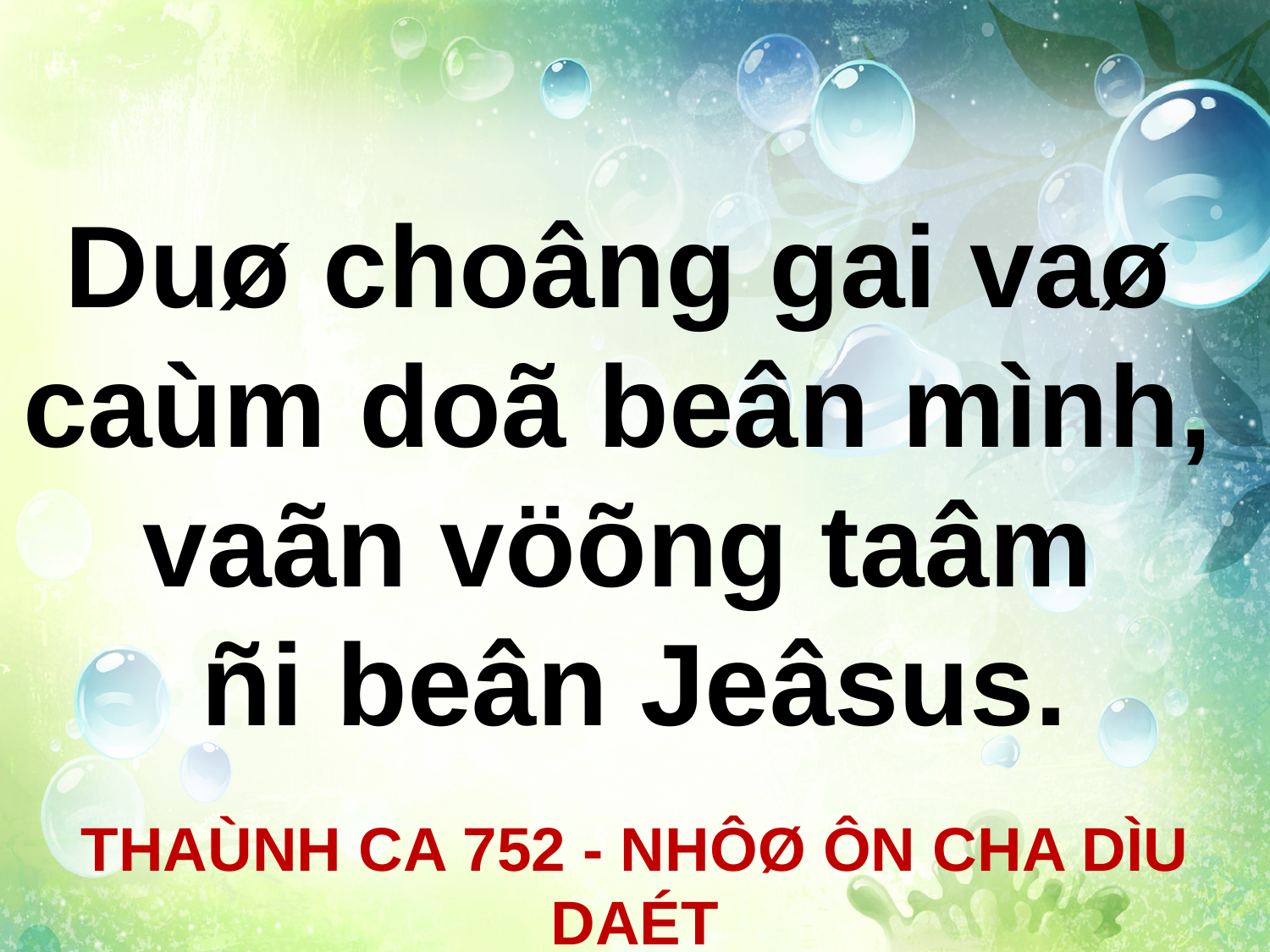

Duø choâng gai vaø
caùm doã beân mình,
vaãn vöõng taâm
ñi beân Jeâsus.
THAÙNH CA 752 - NHÔØ ÔN CHA DÌU DAÉT